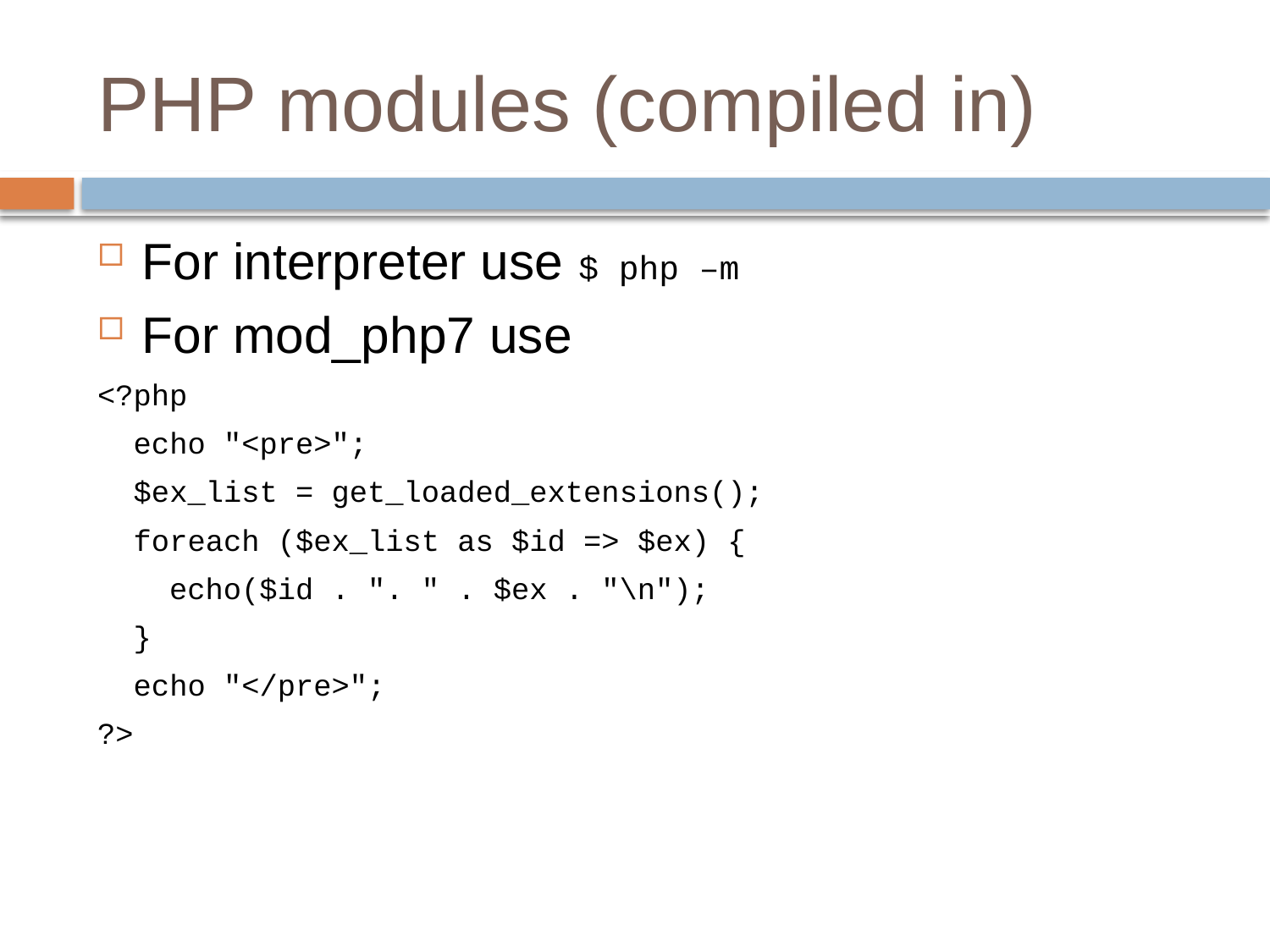

# PHP modules (compiled in)
For interpreter use $ php –m
For mod_php7 use
<?php
  echo "<pre>";
  $ex_list = get_loaded_extensions();
  foreach ($ex_list as $id => $ex) {
    echo($id . ". " . $ex . "\n");
  }
  echo "</pre>";
?>